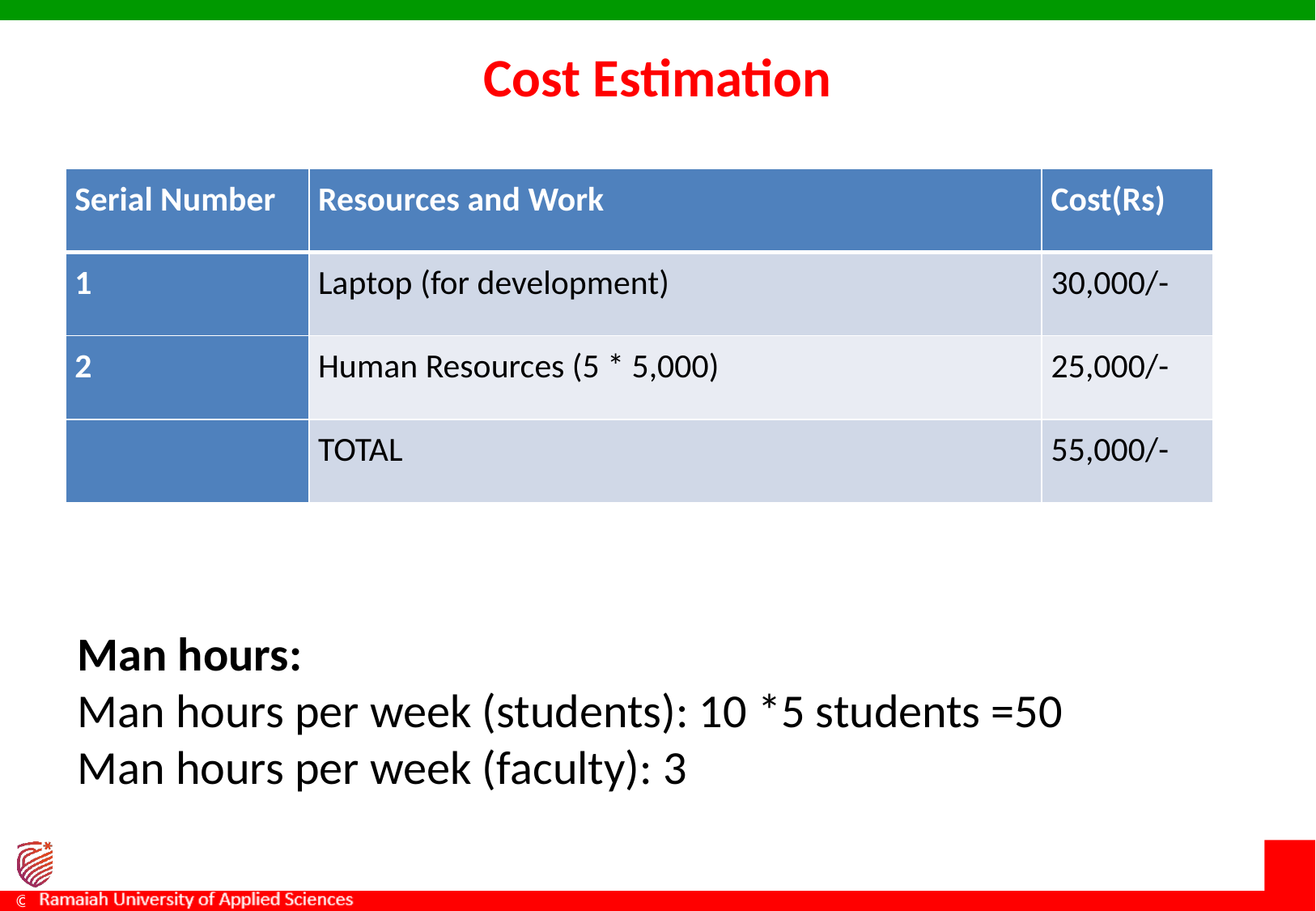

# Cost Estimation
| Serial Number | Resources and Work | Cost(Rs) |
| --- | --- | --- |
| 1 | Laptop (for development) | 30,000/- |
| 2 | Human Resources (5 \* 5,000) | 25,000/- |
|  | TOTAL | 55,000/- |
Man hours:
Man hours per week (students): 10 *5 students =50
Man hours per week (faculty): 3